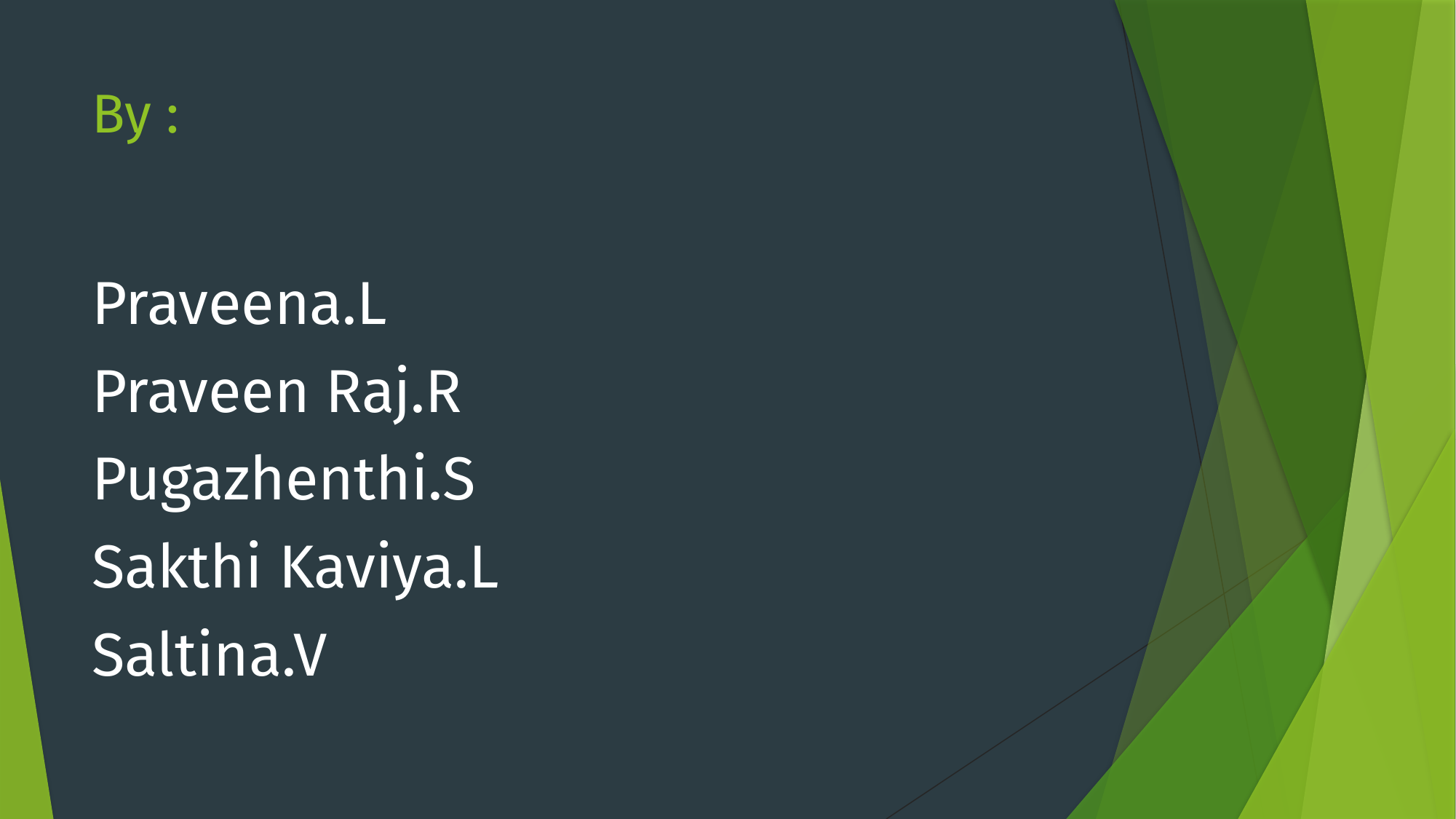

# By :
Praveena.L
Praveen Raj.R
Pugazhenthi.S
Sakthi Kaviya.L
Saltina.V